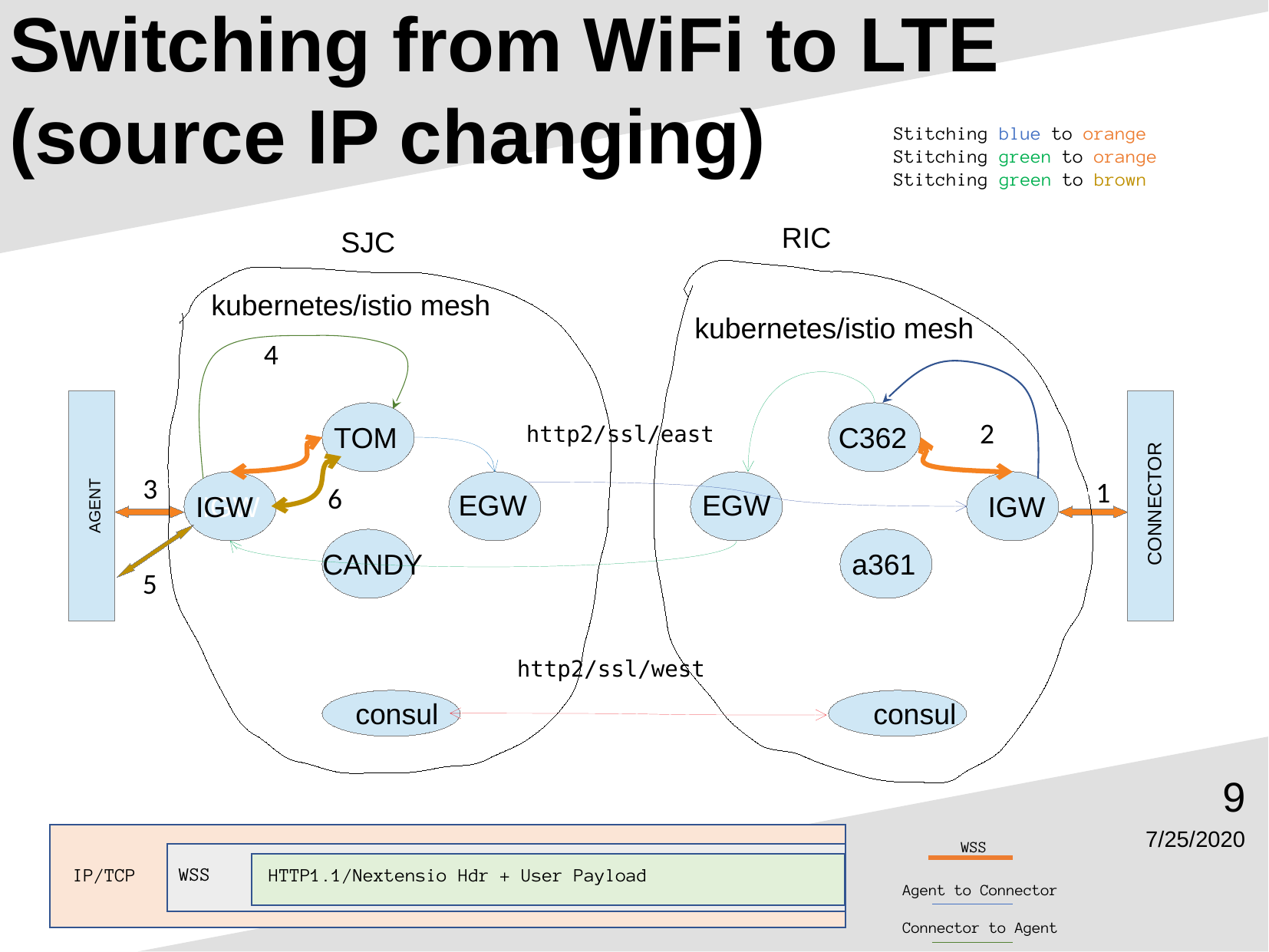

Switching from WiFi to LTE (source IP changing)
Stitching blue to orange
Stitching green to orange
Stitching green to brown
RIC
SJC

kubernetes/istio mesh
kubernetes/istio mesh
4

WSS
2
WSS
TOM
http2/ssl/east
C362
3
WSS
1

WSS
6
EGW
EGW
IGW
IGW
IGW
CONNECTOR
AGENT

CANDY
a361

5
http2/ssl/west

consul

consul
9

7/25/2020
WSS

WSS
HTTP1.1/Nextensio Hdr + User Payload
IP/TCP
Agent to Connector
Connector to Agent